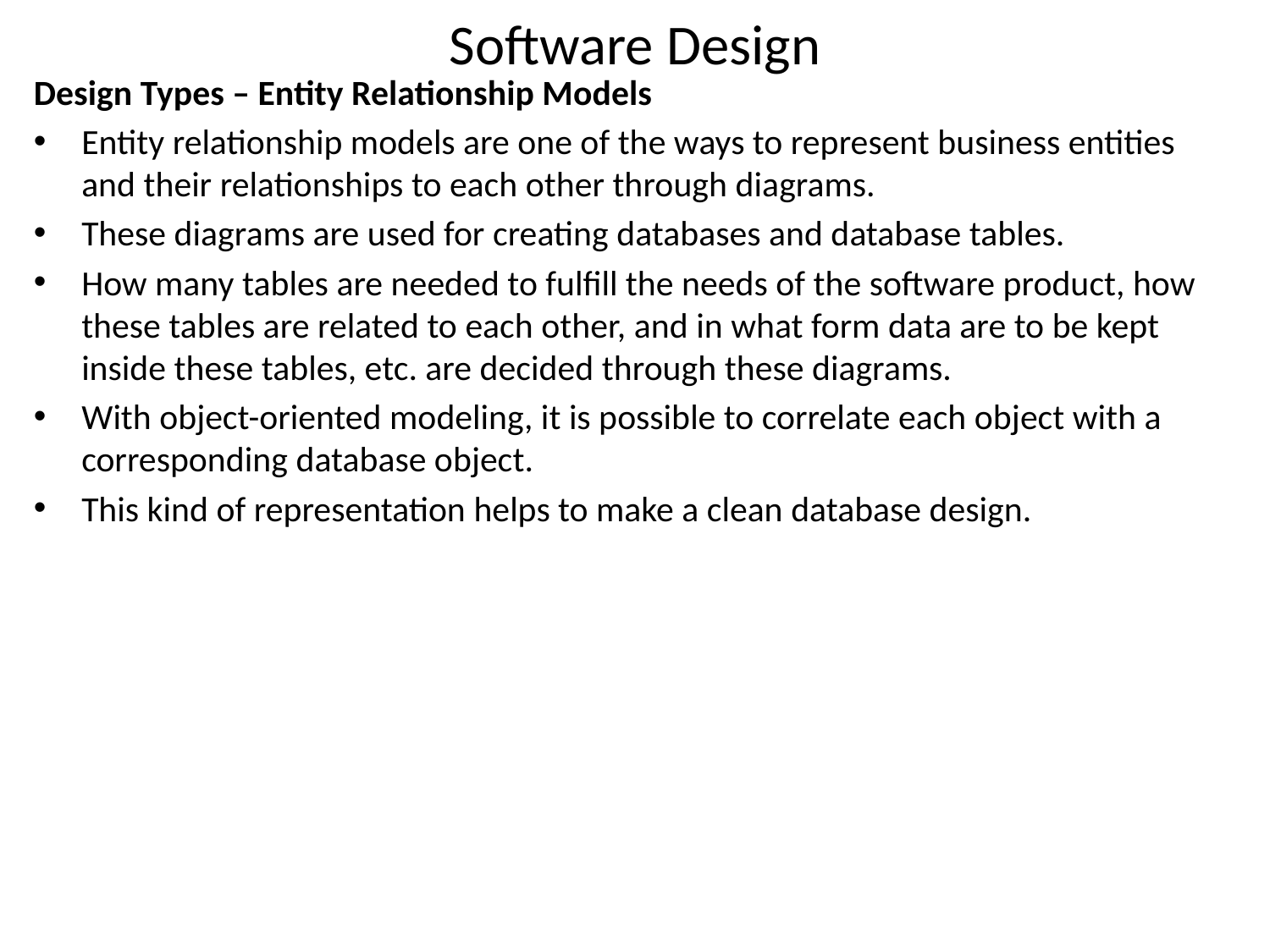

# Software Design
Design Types – Entity Relationship Models
Entity relationship models are one of the ways to represent business entities and their relationships to each other through diagrams.
These diagrams are used for creating databases and database tables.
How many tables are needed to fulfill the needs of the software product, how these tables are related to each other, and in what form data are to be kept inside these tables, etc. are decided through these diagrams.
With object-oriented modeling, it is possible to correlate each object with a corresponding database object.
This kind of representation helps to make a clean database design.